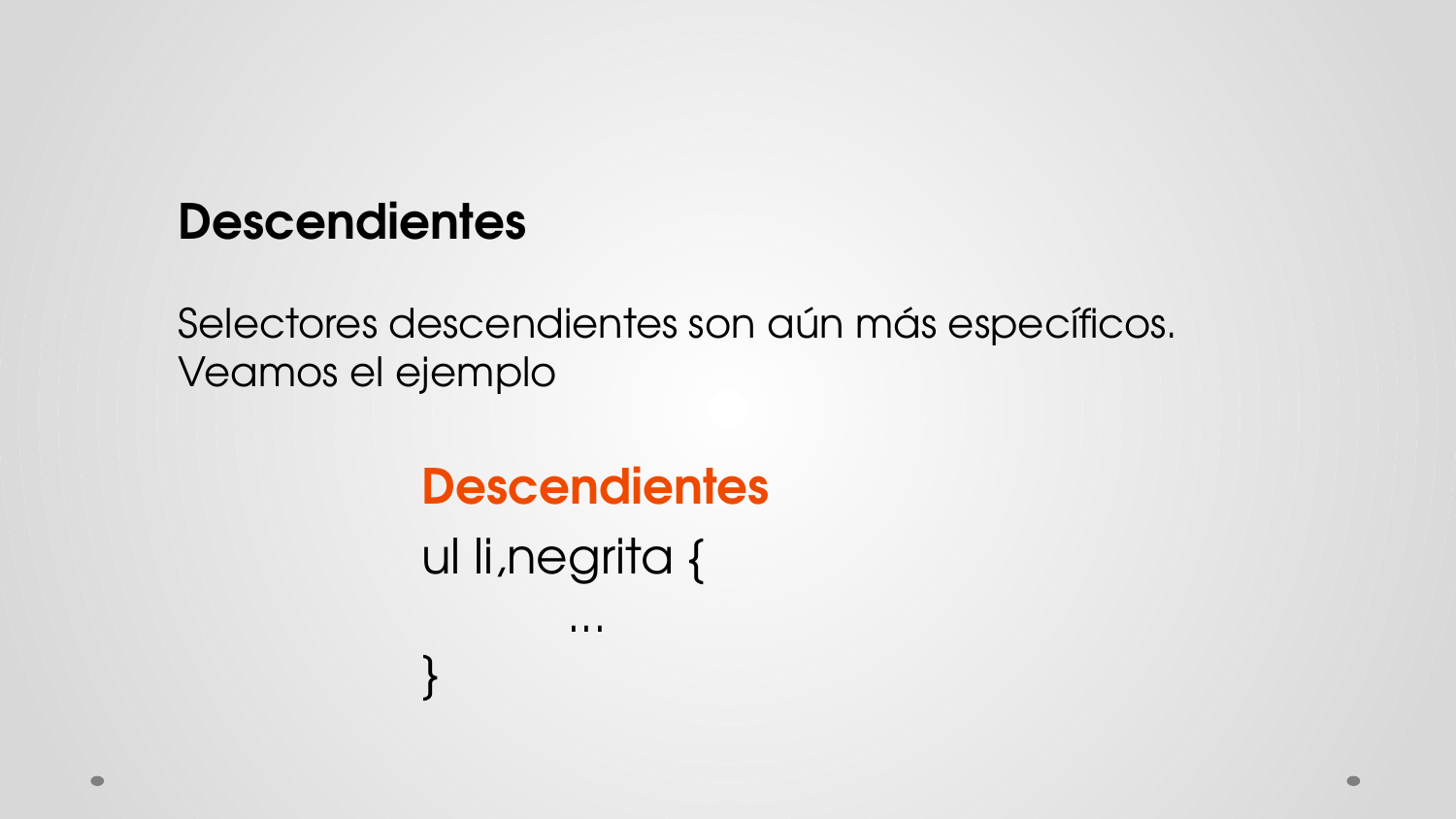

Descendientes

Selectores descendientes son aún más específicos. Veamos el ejemplo
Descendientes
ul li,negrita {
	...
}